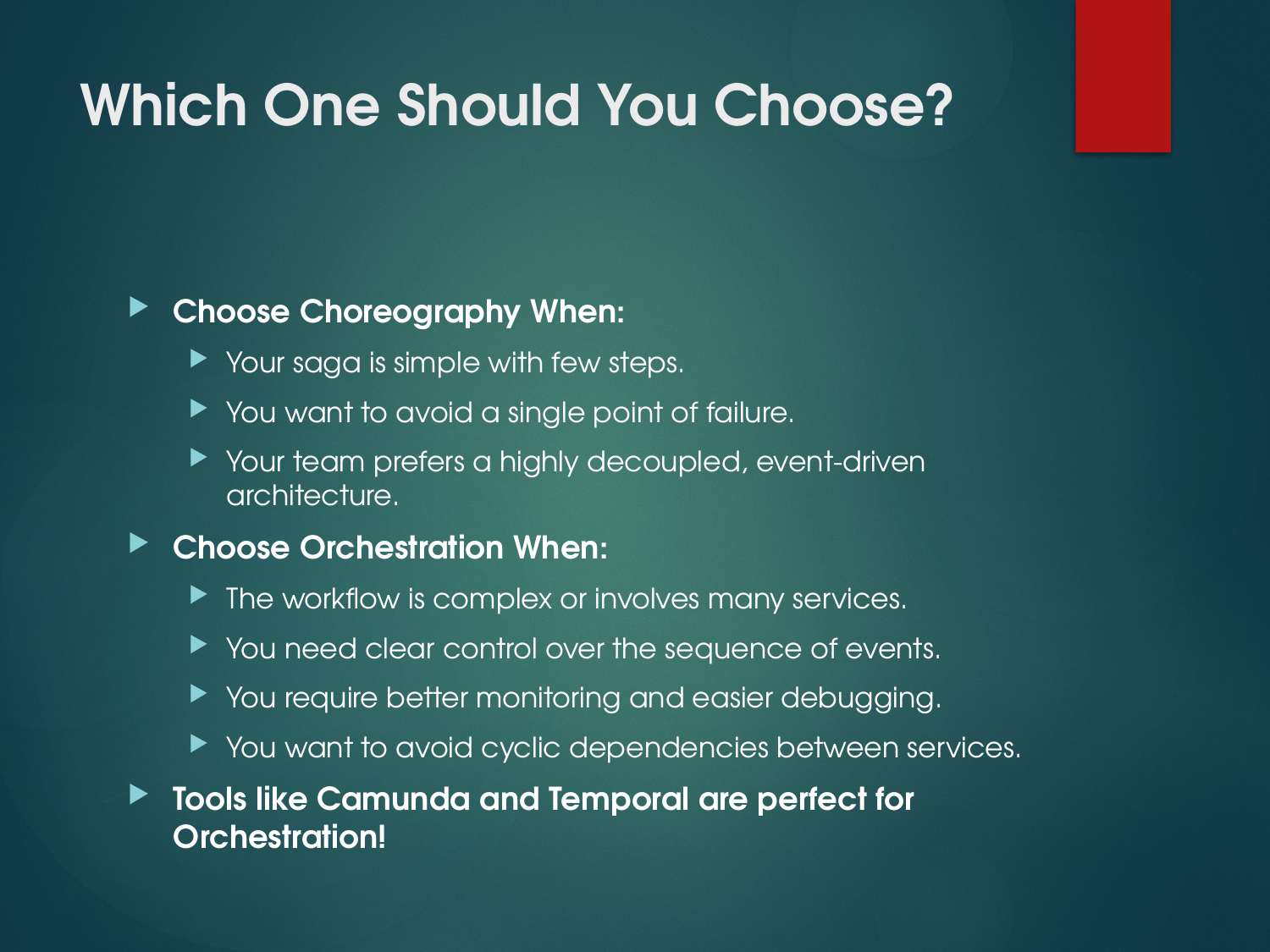

# Which One Should You Choose?
Choose Choreography When:
Your saga is simple with few steps.
You want to avoid a single point of failure.
Your team prefers a highly decoupled, event-driven architecture.
Choose Orchestration When:
The workflow is complex or involves many services.
You need clear control over the sequence of events.
You require better monitoring and easier debugging.
You want to avoid cyclic dependencies between services.
Tools like Camunda and Temporal are perfect for Orchestration!